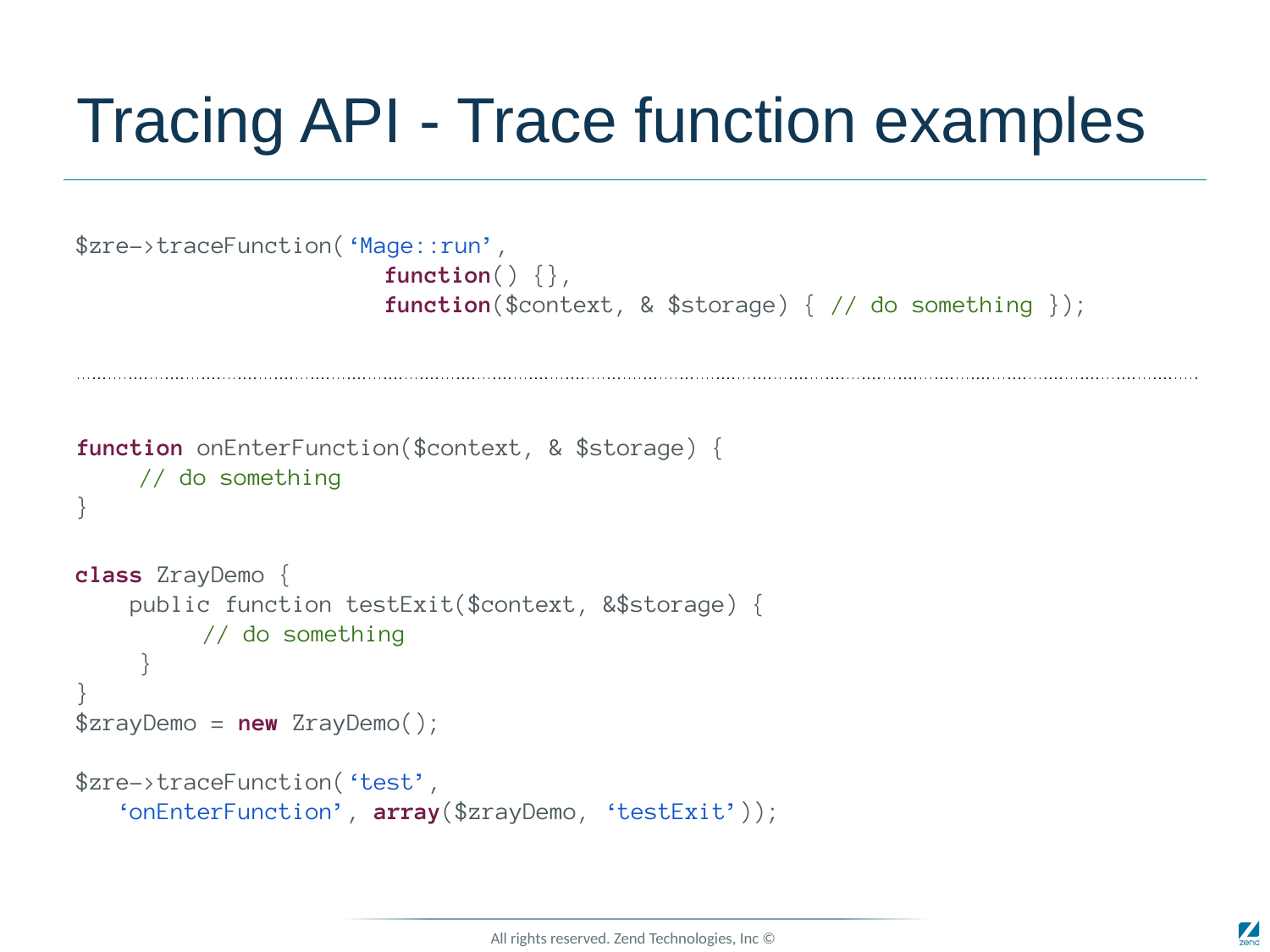

# Tracing API - Trace function examples
$zre->traceFunction(‘Mage::run’,
    function() {},
    function($context, & $storage) { // do something });

function onEnterFunction($context, & $storage) {
// do something
}

class ZrayDemo {
    public function testExit($context, &$storage) {
// do something
}
}
$zrayDemo = new ZrayDemo();

$zre->traceFunction(‘test’,
   ‘onEnterFunction’, array($zrayDemo, ‘testExit’));